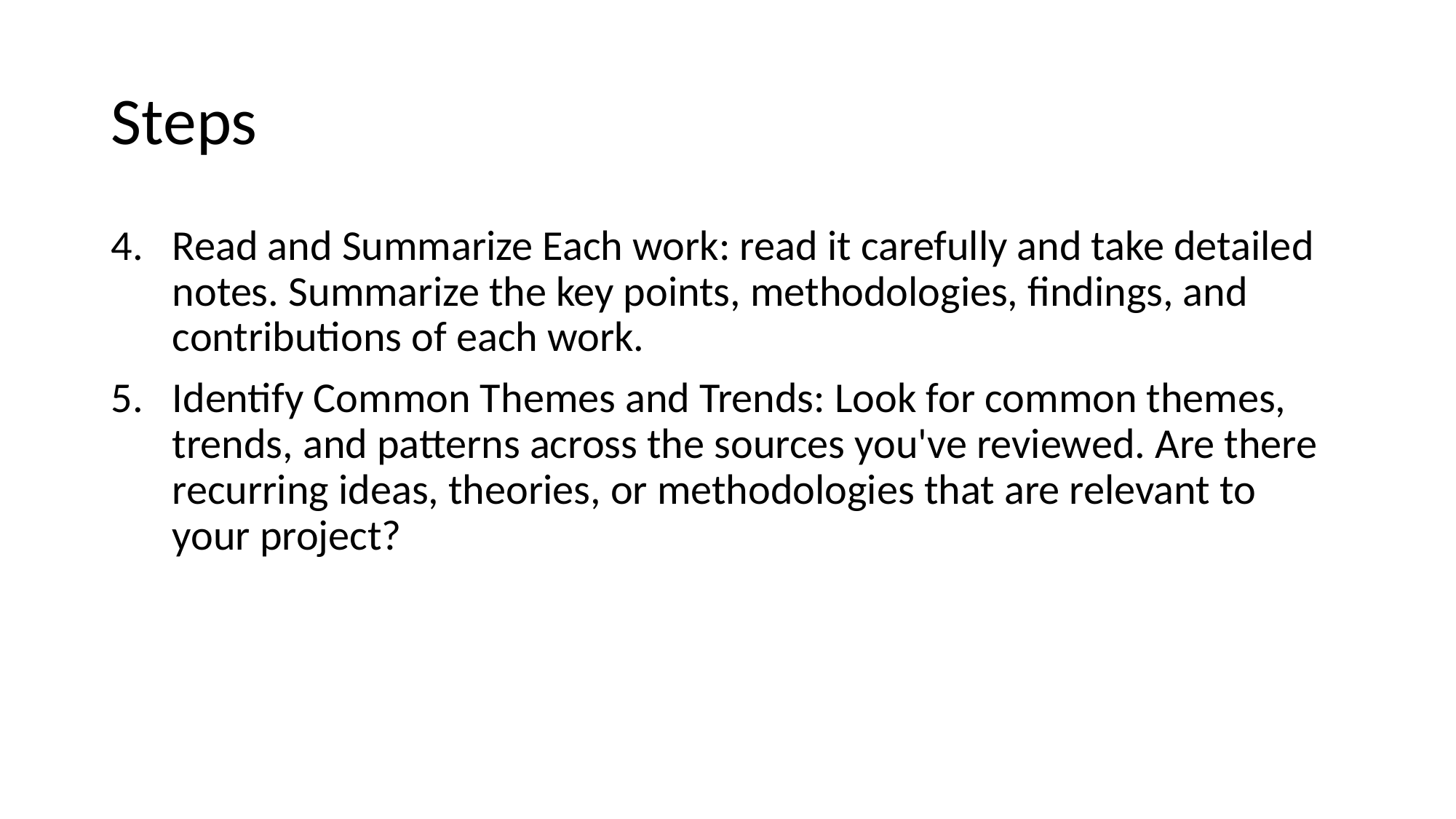

# Steps
Read and Summarize Each work: read it carefully and take detailed notes. Summarize the key points, methodologies, findings, and contributions of each work.
Identify Common Themes and Trends: Look for common themes, trends, and patterns across the sources you've reviewed. Are there recurring ideas, theories, or methodologies that are relevant to your project?